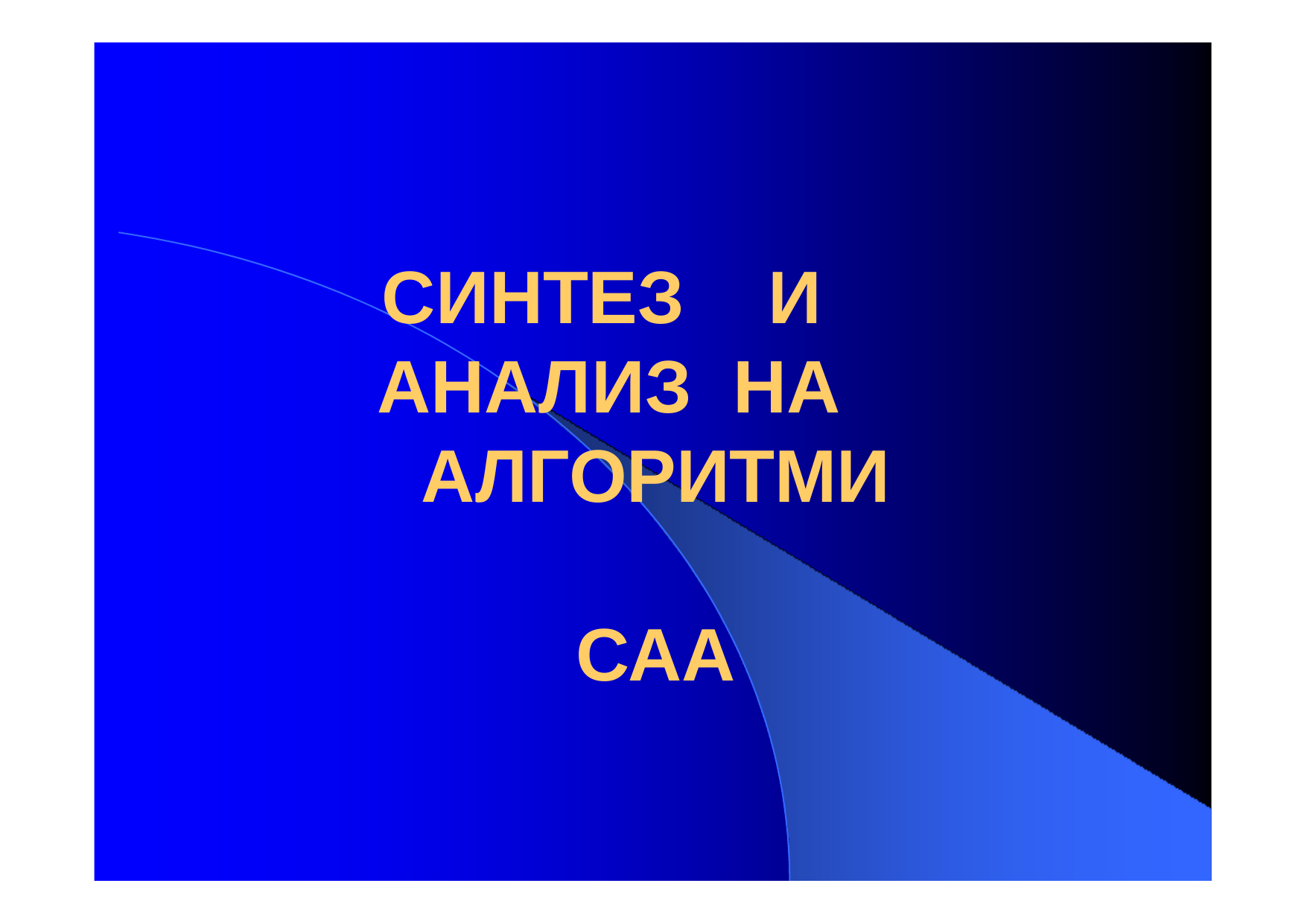

# СИНТЕЗ	И	АНАЛИЗ  НА	 АЛГОРИТМИ САА